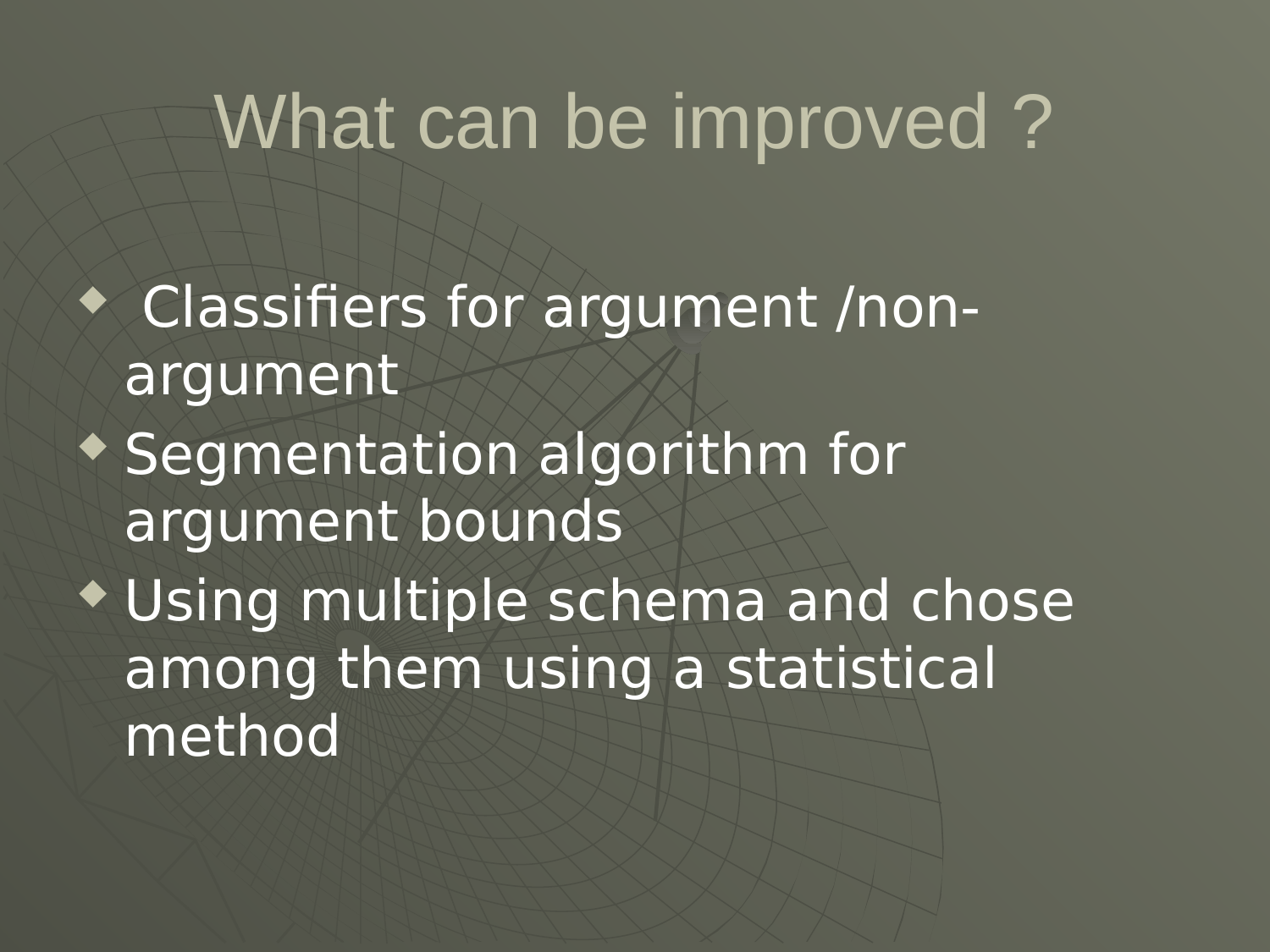

# What can be improved ?
 Classifiers for argument /non-argument
Segmentation algorithm for argument bounds
Using multiple schema and chose among them using a statistical method